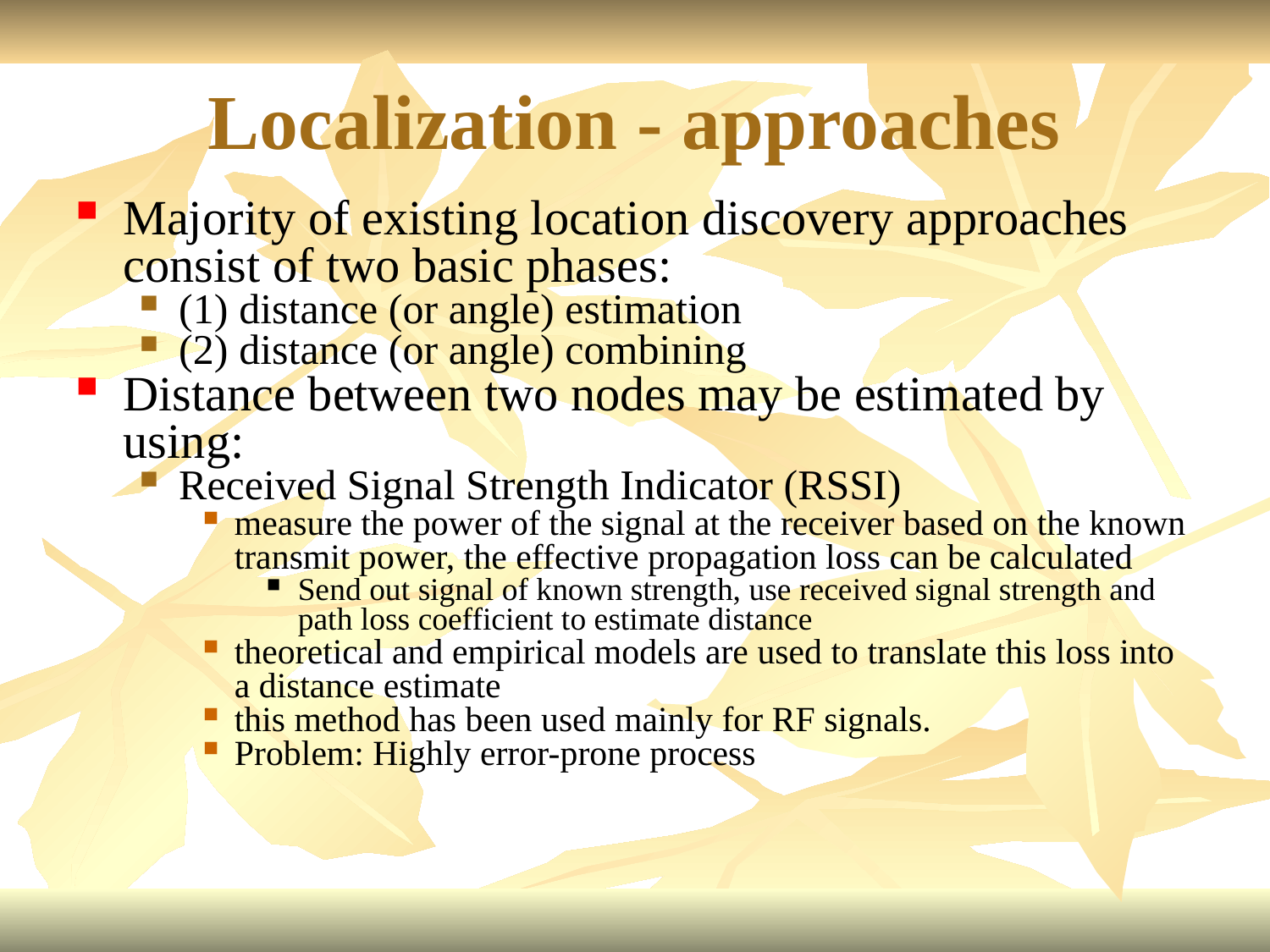

Localization - approaches
Majority of existing location discovery approaches consist of two basic phases:
(1) distance (or angle) estimation
(2) distance (or angle) combining
Distance between two nodes may be estimated by using:
Received Signal Strength Indicator (RSSI)
measure the power of the signal at the receiver based on the known transmit power, the effective propagation loss can be calculated
Send out signal of known strength, use received signal strength and path loss coefficient to estimate distance
theoretical and empirical models are used to translate this loss into a distance estimate
this method has been used mainly for RF signals.
Problem: Highly error-prone process